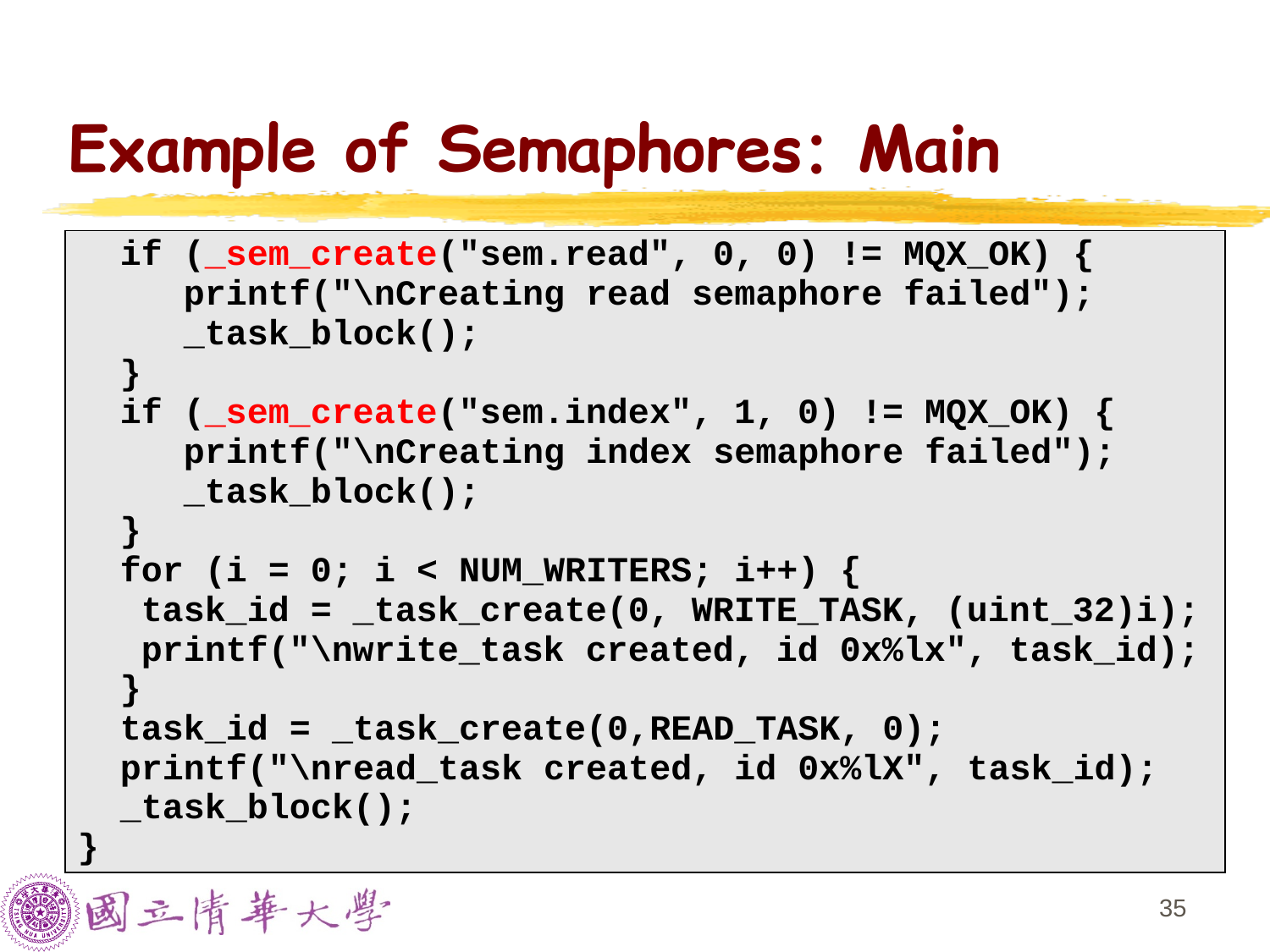

Example of Semaphores: Main
| if (\_sem\_create("sem.read", 0, 0) != MQX\_OK) { printf("\nCreating read semaphore failed"); \_task\_block(); } if (\_sem\_create("sem.index", 1, 0) != MQX\_OK) { printf("\nCreating index semaphore failed"); \_task\_block(); } for (i = 0; i < NUM\_WRITERS; i++) { task\_id = \_task\_create(0, WRITE\_TASK, (uint\_32)i); printf("\nwrite\_task created, id 0x%lx", task\_id); } task\_id = \_task\_create(0,READ\_TASK, 0); printf("\nread\_task created, id 0x%lX", task\_id); \_task\_block(); } |
| --- |
35